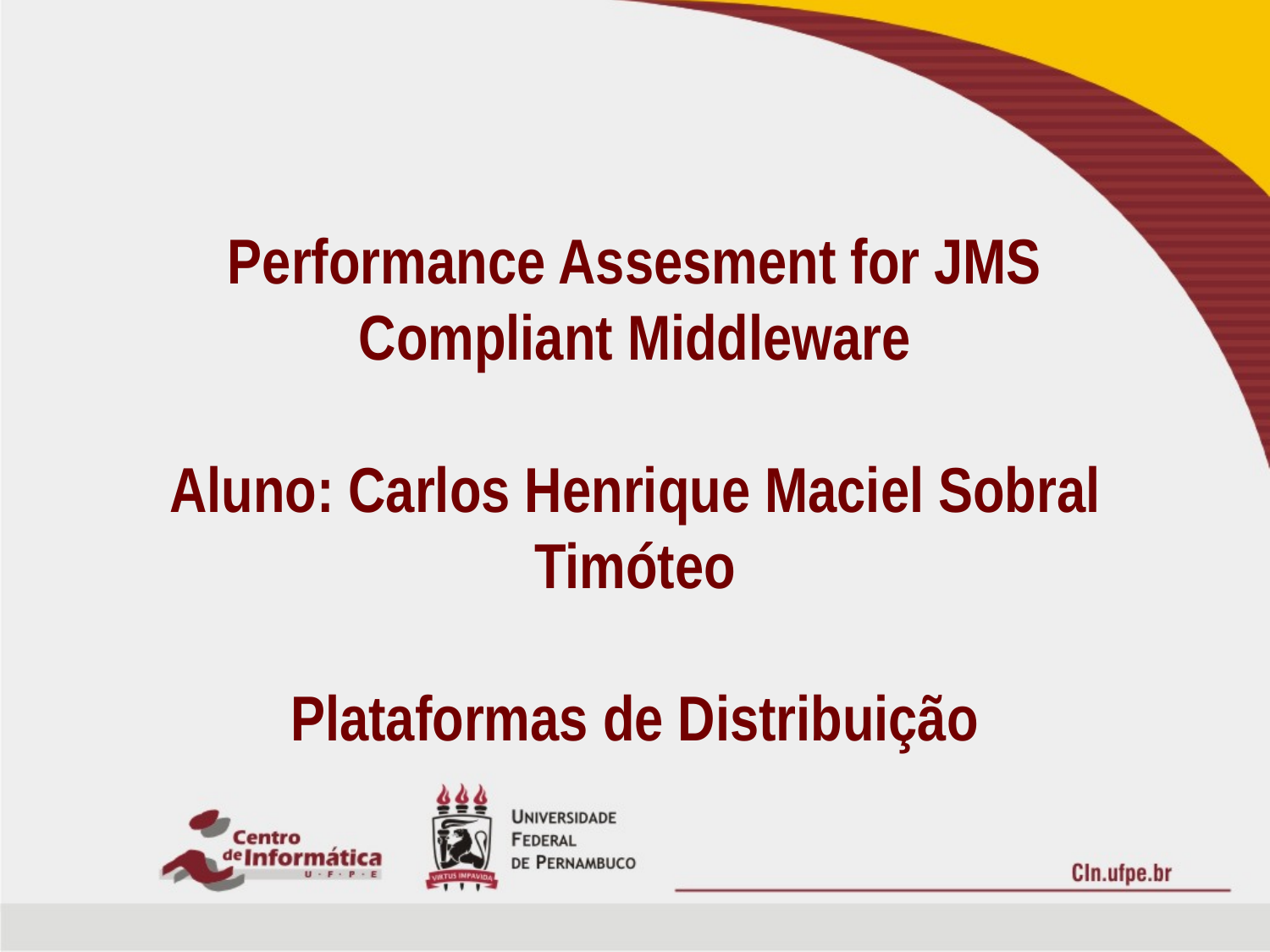

# Performance Assesment for JMS Compliant Middleware Aluno: Carlos Henrique Maciel Sobral Timóteo Plataformas de Distribuição